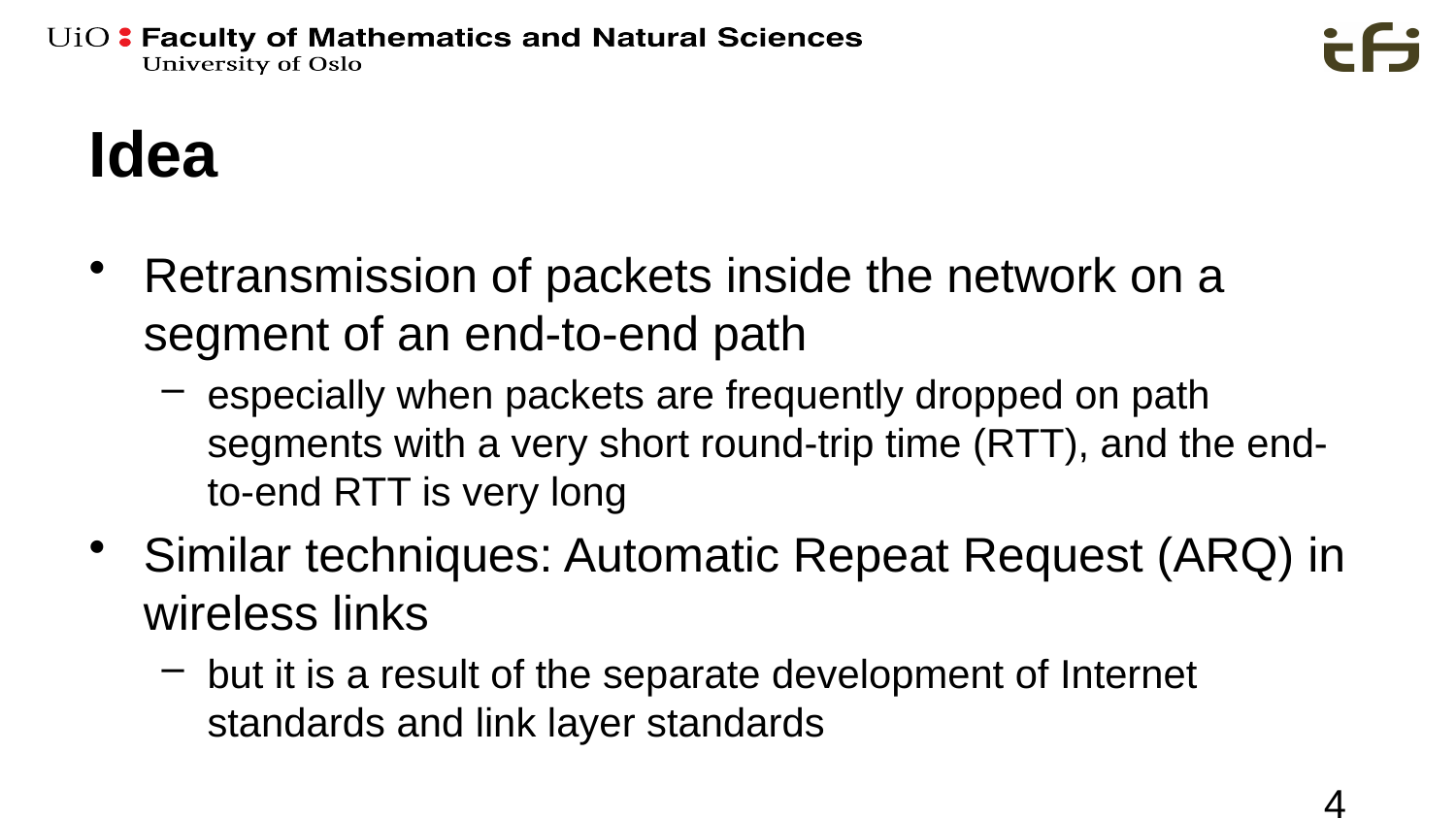

# Idea
Retransmission of packets inside the network on a segment of an end-to-end path
especially when packets are frequently dropped on path segments with a very short round-trip time (RTT), and the end-to-end RTT is very long
Similar techniques: Automatic Repeat Request (ARQ) in wireless links
but it is a result of the separate development of Internet standards and link layer standards